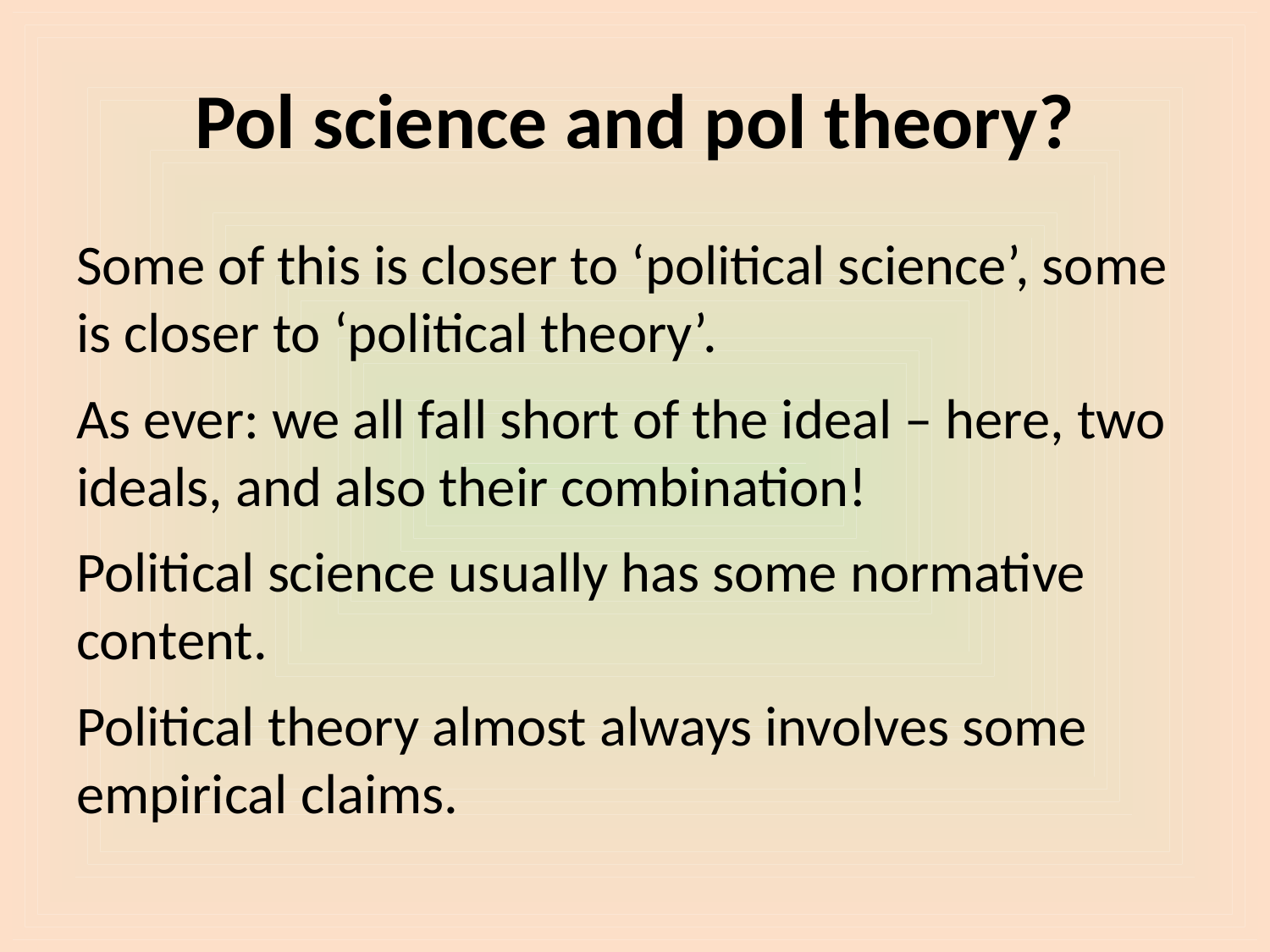

# Pol science and pol theory?
Some of this is closer to ‘political science’, some is closer to ‘political theory’.
As ever: we all fall short of the ideal – here, two ideals, and also their combination!
Political science usually has some normative content.
Political theory almost always involves some empirical claims.